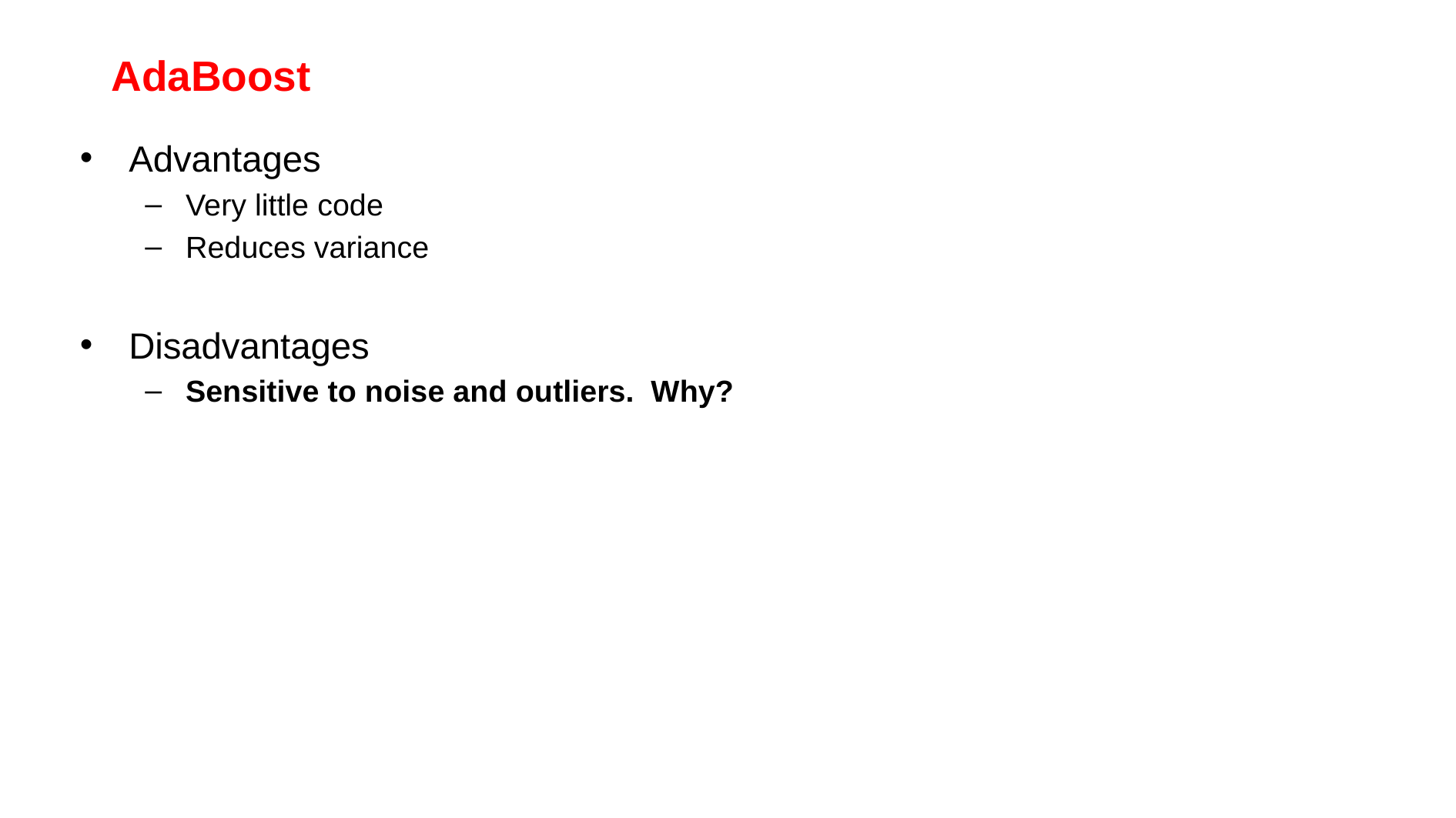

# AdaBoost
Advantages
Very little code
Reduces variance

Disadvantages
Sensitive to noise and outliers.  Why?